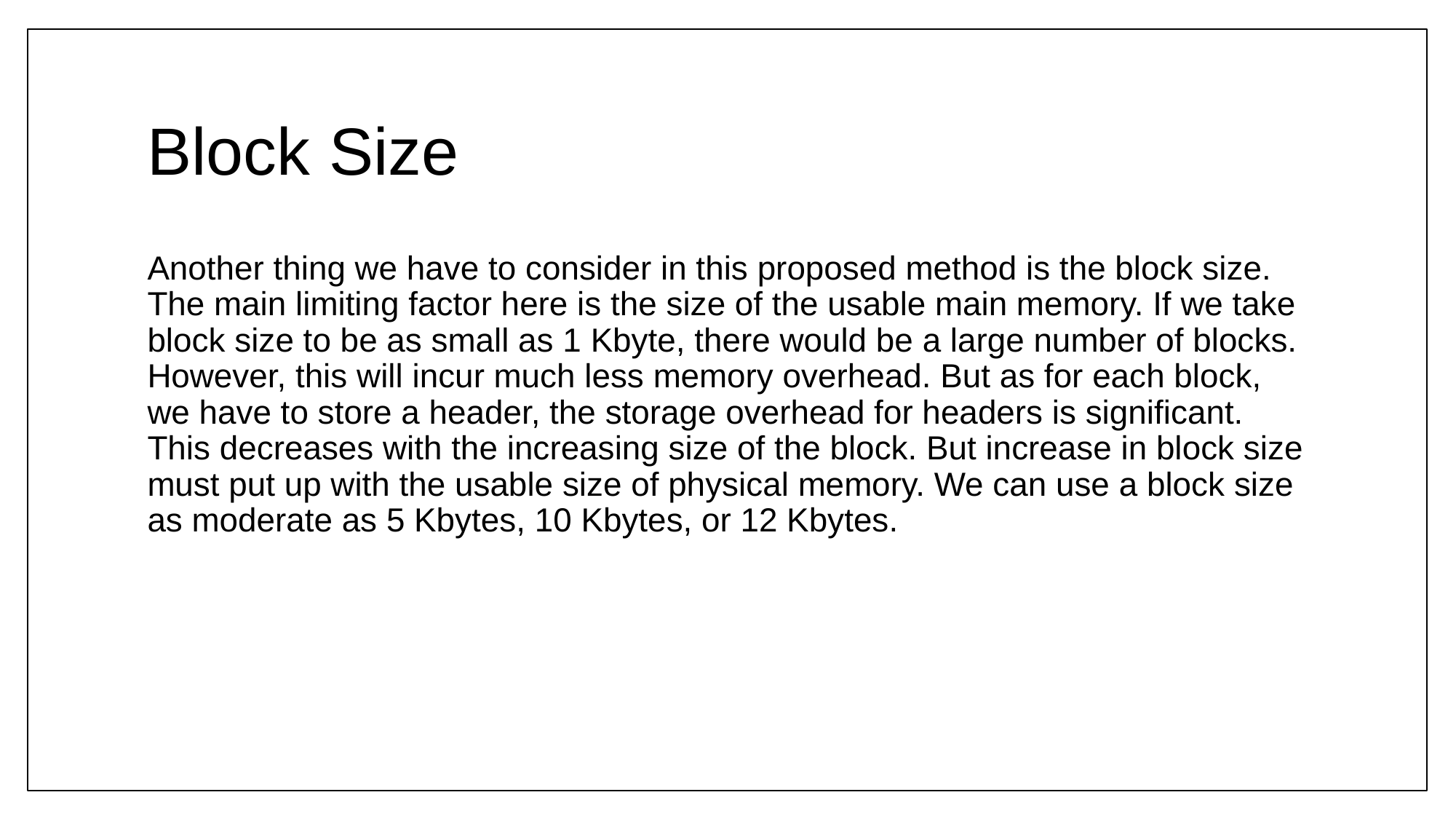

# Block Size
Another thing we have to consider in this proposed method is the block size. The main limiting factor here is the size of the usable main memory. If we take block size to be as small as 1 Kbyte, there would be a large number of blocks. However, this will incur much less memory overhead. But as for each block, we have to store a header, the storage overhead for headers is significant. This decreases with the increasing size of the block. But increase in block size must put up with the usable size of physical memory. We can use a block size as moderate as 5 Kbytes, 10 Kbytes, or 12 Kbytes.